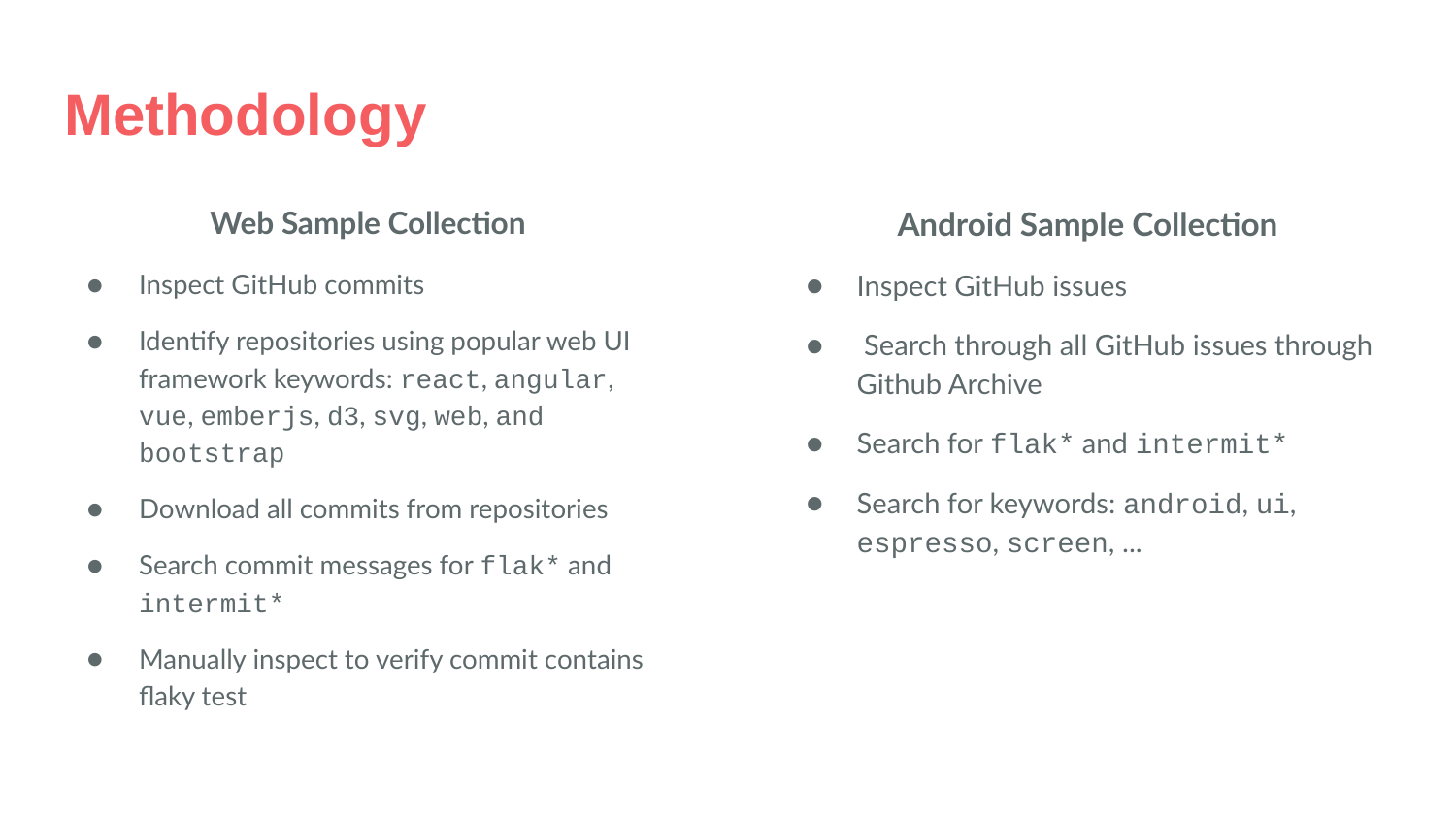

# Methodology
Web Sample Collection
Inspect GitHub commits
Identify repositories using popular web UI framework keywords: react, angular, vue, emberjs, d3, svg, web, and bootstrap
Download all commits from repositories
Search commit messages for flak* and intermit*
Manually inspect to verify commit contains flaky test
Android Sample Collection
Inspect GitHub issues
 Search through all GitHub issues through Github Archive
Search for flak* and intermit*
Search for keywords: android, ui, espresso, screen, ...